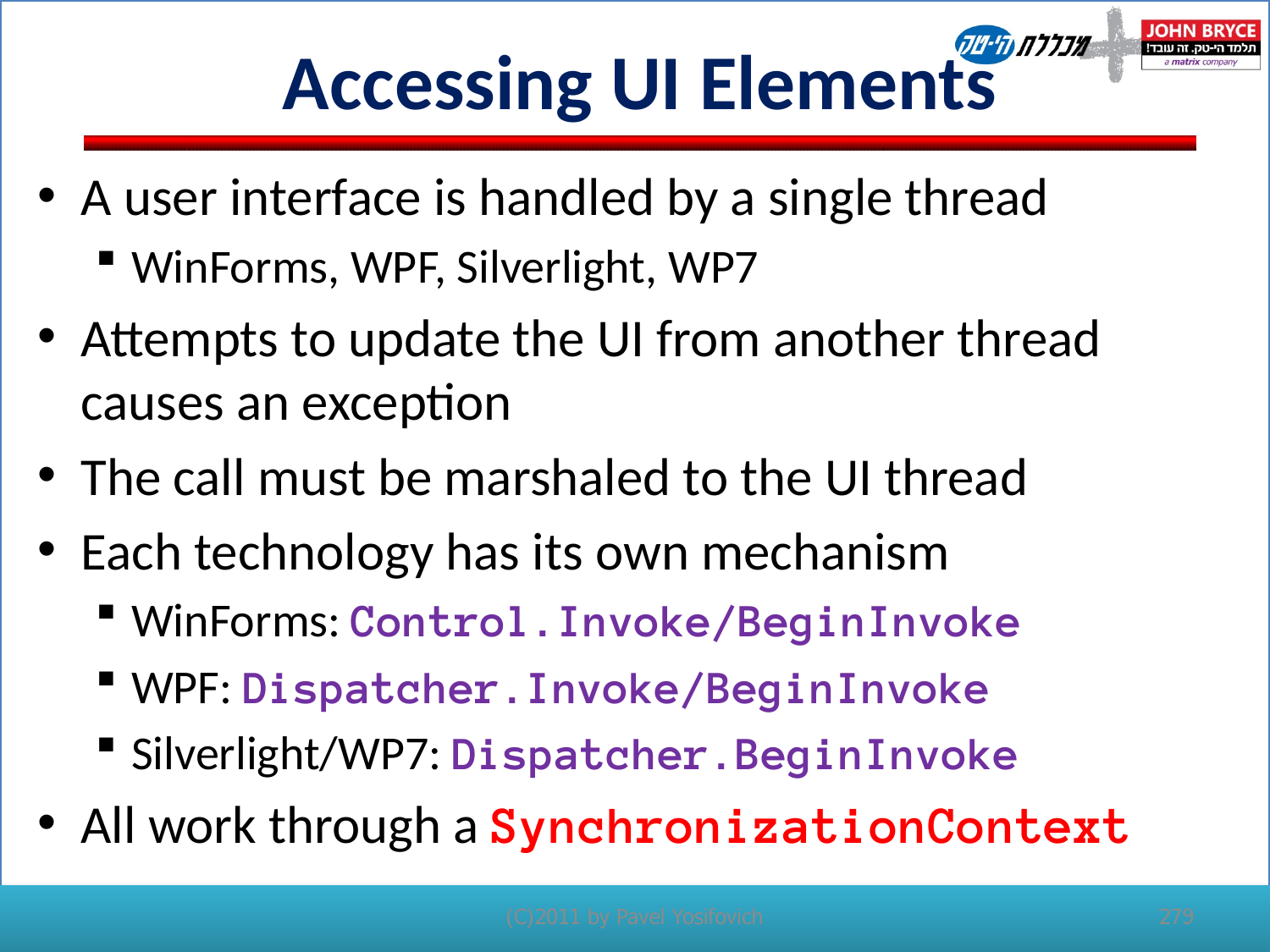

# Accessing UI Elements
A user interface is handled by a single thread
WinForms, WPF, Silverlight, WP7
Attempts to update the UI from another thread causes an exception
The call must be marshaled to the UI thread
Each technology has its own mechanism
WinForms: Control.Invoke/BeginInvoke
WPF: Dispatcher.Invoke/BeginInvoke
Silverlight/WP7: Dispatcher.BeginInvoke
All work through a SynchronizationContext
(C)2011 by Pavel Yosifovich
279